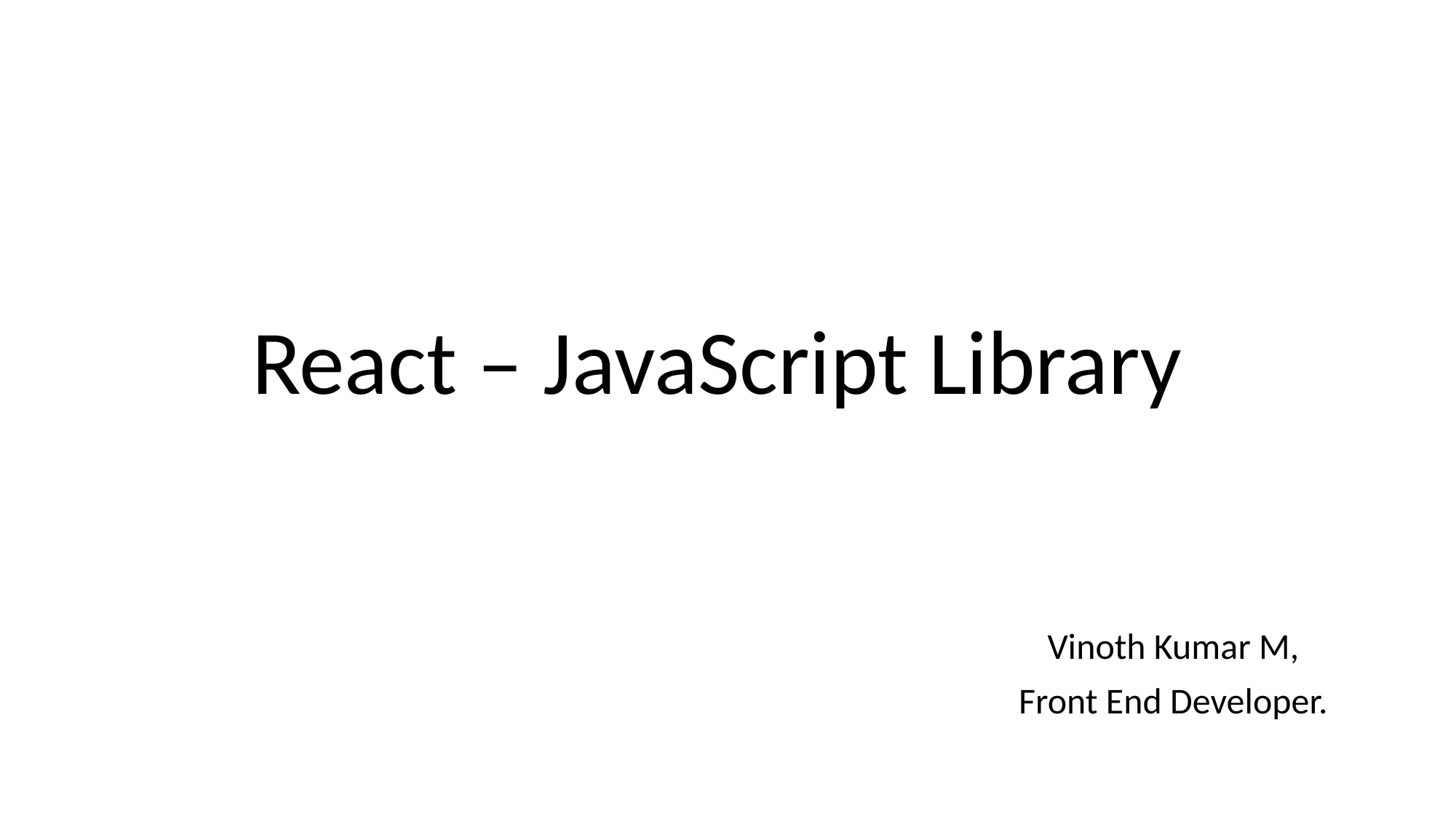

# React – JavaScript Library
Vinoth Kumar M,
Front End Developer.